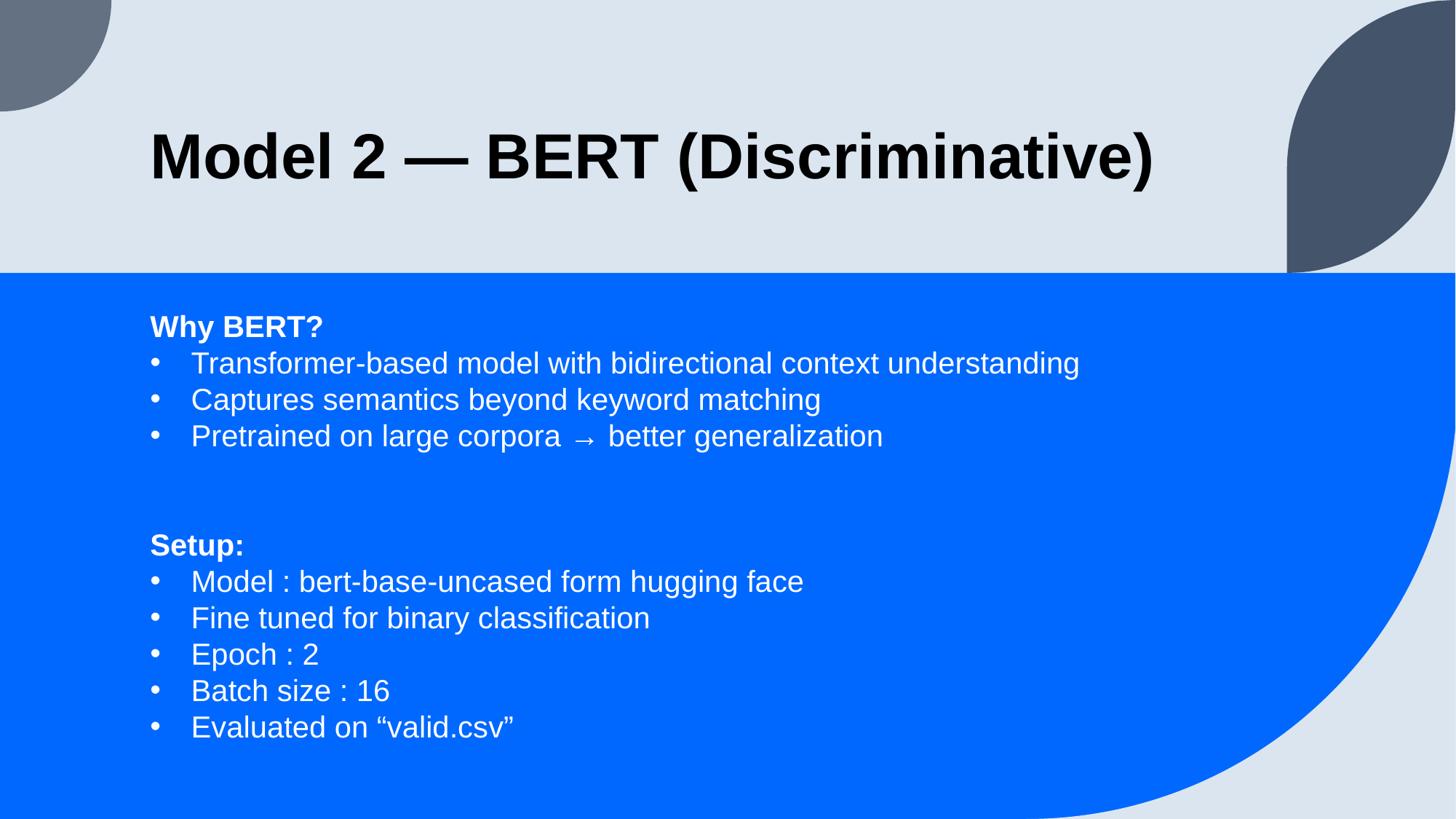

# Model 2 — BERT (Discriminative)
Why BERT?
Transformer-based model with bidirectional context understanding
Captures semantics beyond keyword matching
Pretrained on large corpora → better generalization

Setup:
Model : bert-base-uncased form hugging face
Fine tuned for binary classification
Epoch : 2
Batch size : 16
Evaluated on “valid.csv”